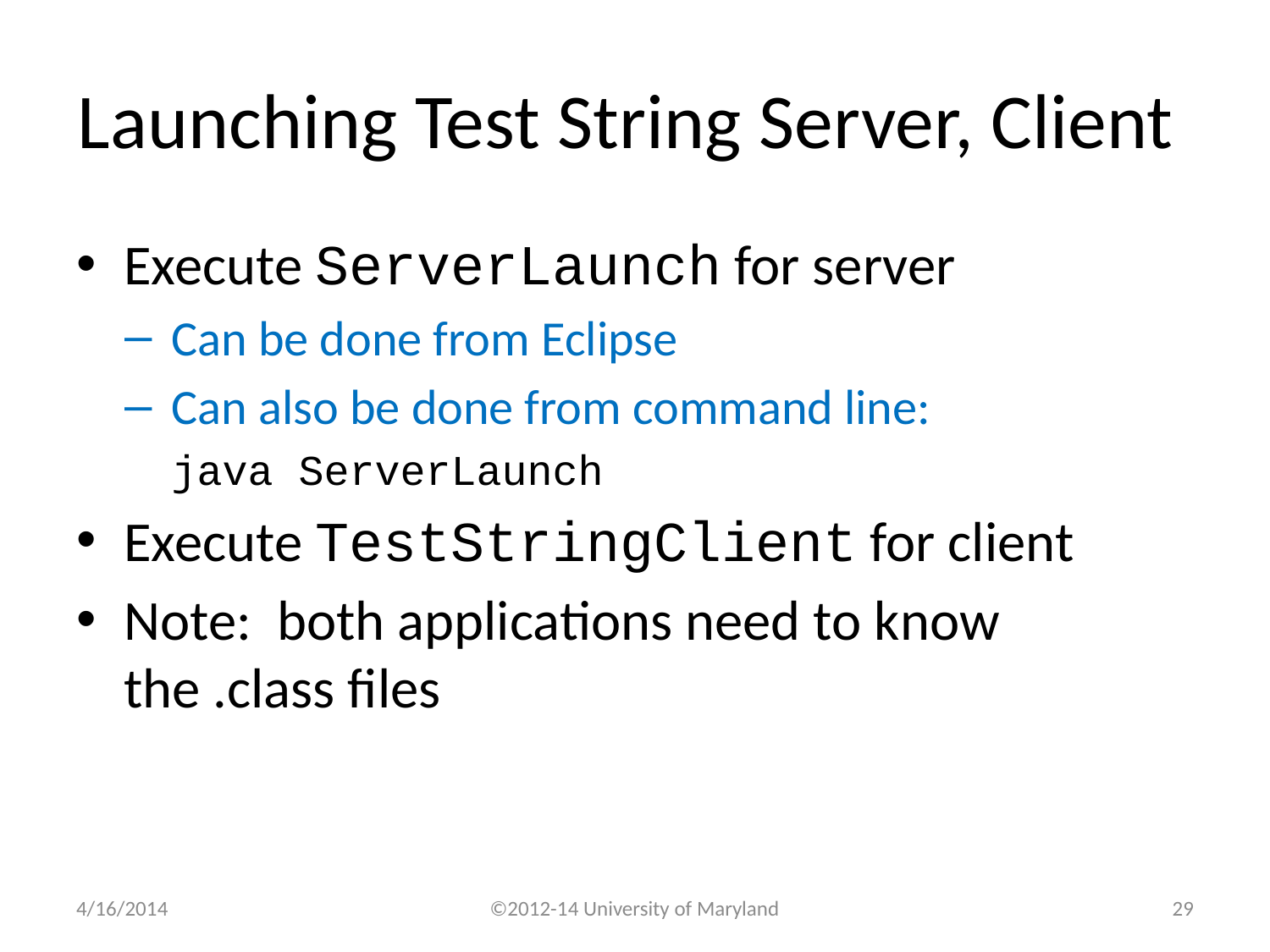

# Launching Test String Server, Client
Execute ServerLaunch for server
Can be done from Eclipse
Can also be done from command line:
java ServerLaunch
Execute TestStringClient for client
Note:  both applications need to know the .class files
4/16/2014
©2012-14 University of Maryland
29